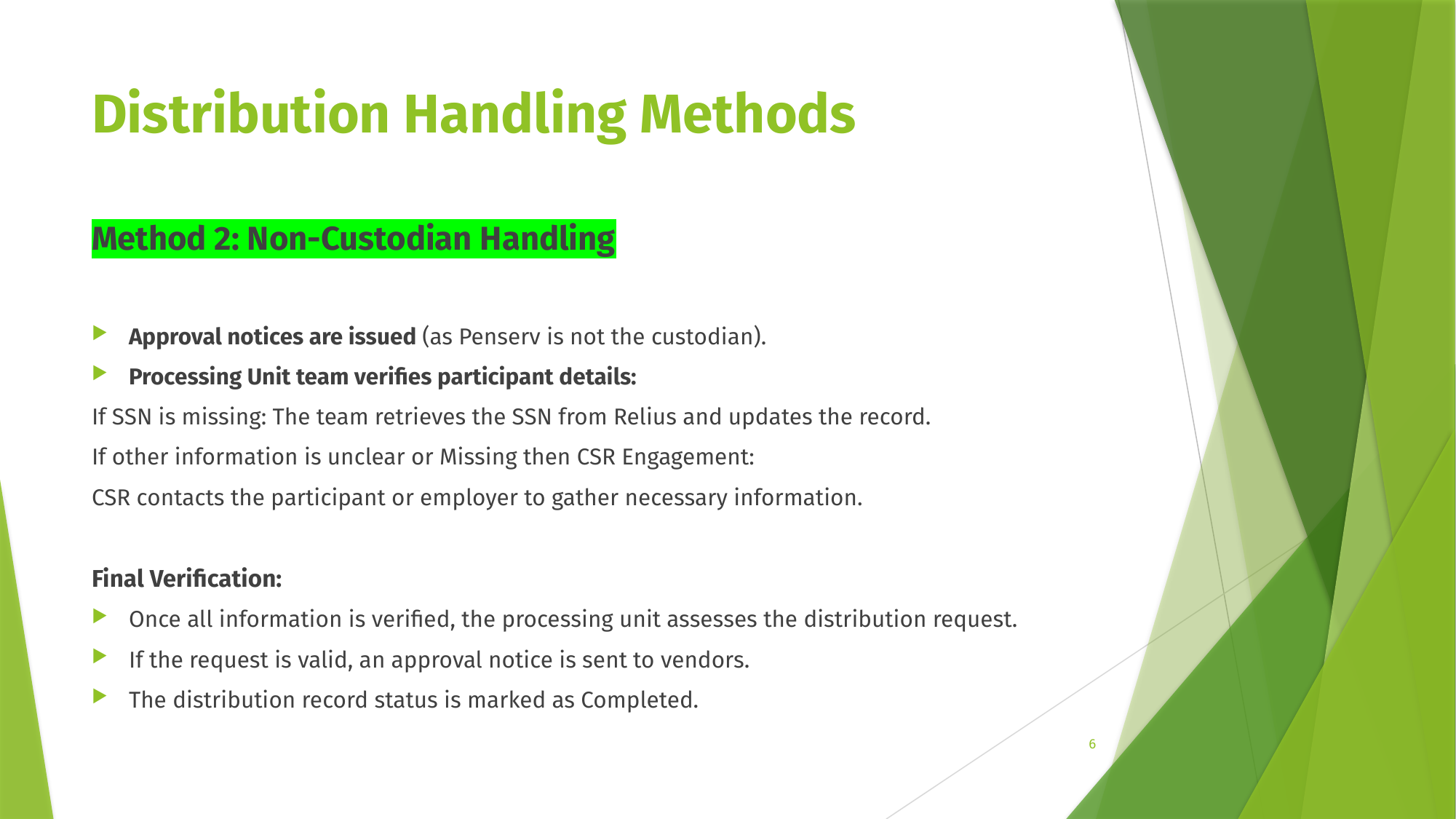

# Distribution Handling Methods
Method 2: Non-Custodian Handling

Approval notices are issued (as Penserv is not the custodian).
Processing Unit team verifies participant details:
If SSN is missing: The team retrieves the SSN from Relius and updates the record.
If other information is unclear or Missing then CSR Engagement:
CSR contacts the participant or employer to gather necessary information.

Final Verification:
Once all information is verified, the processing unit assesses the distribution request.
If the request is valid, an approval notice is sent to vendors.
The distribution record status is marked as Completed.
6